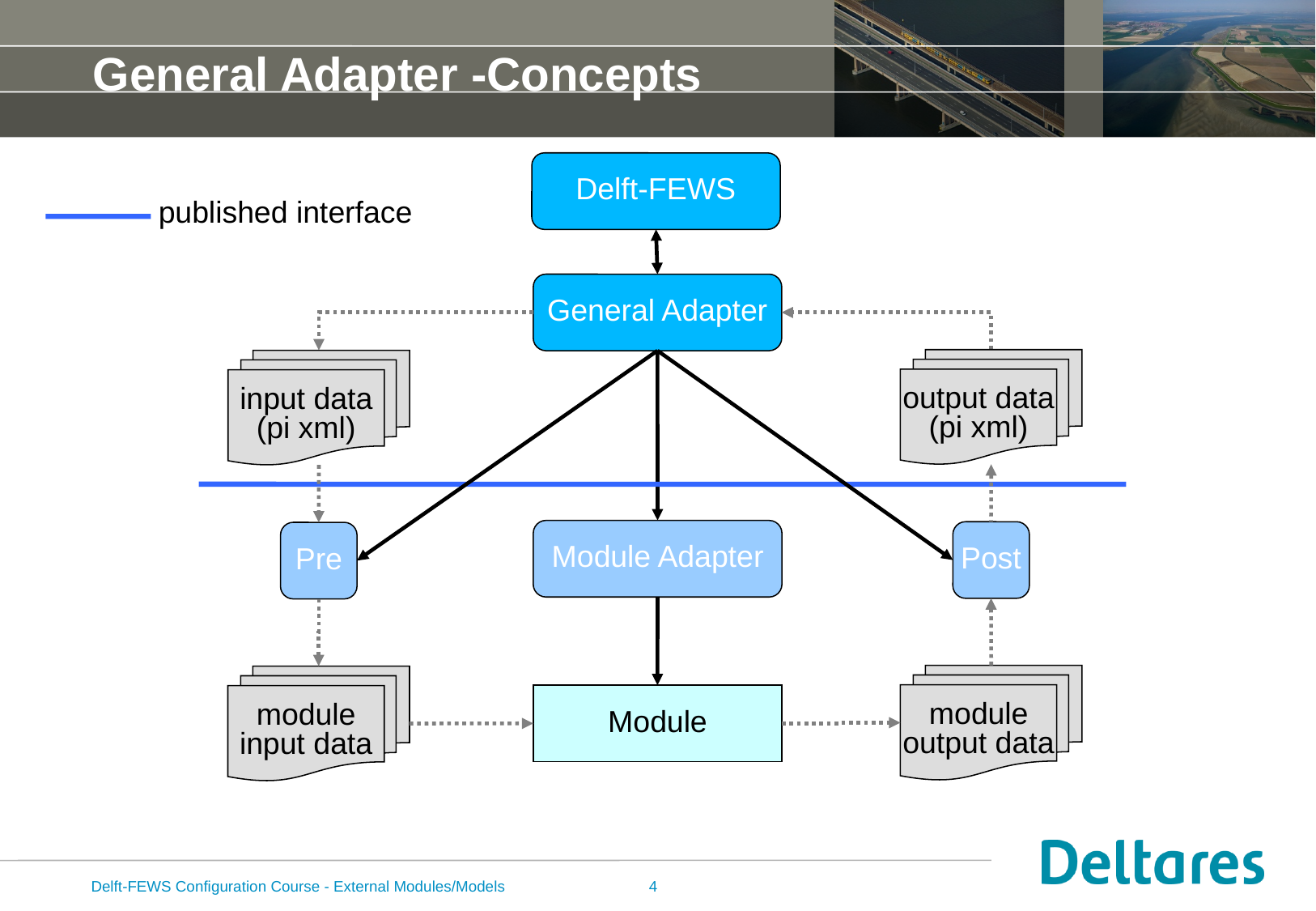

# General Adapter -Concepts
Delft-FEWS
published interface

General Adapter
output data
(pi xml)
input data
(pi xml)

Module Adapter
Post
Pre
module
output data
module
input data
Module
Delft-FEWS Configuration Course - External Modules/Models
4